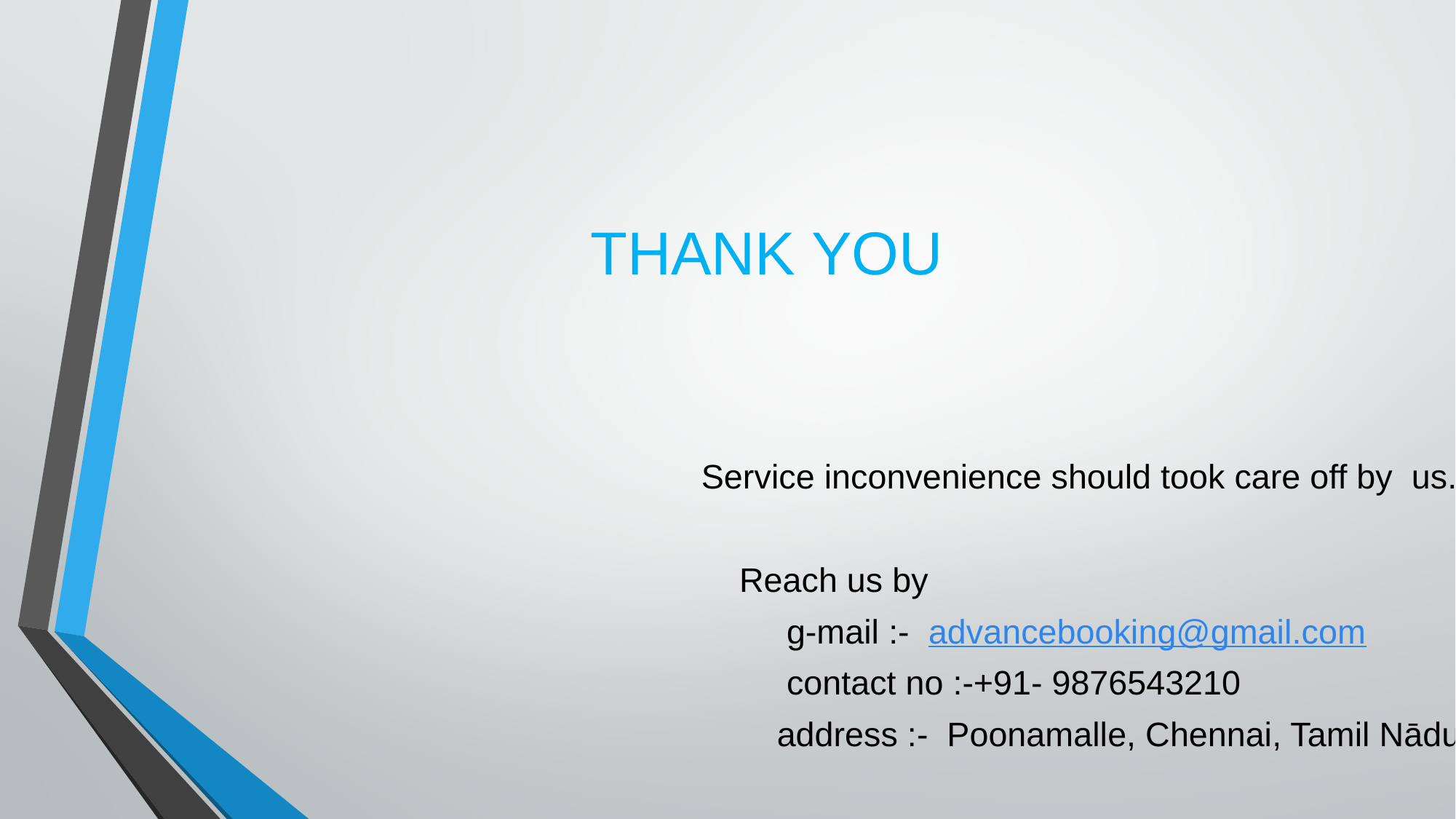

# THANK YOU

             Service inconvenience should took care off by  us.

                 Reach us by
                      g-mail :-  advancebooking@gmail.com
                      contact no :-+91- 9876543210
                     address :-  Poonamalle, Chennai, Tamil Nādu